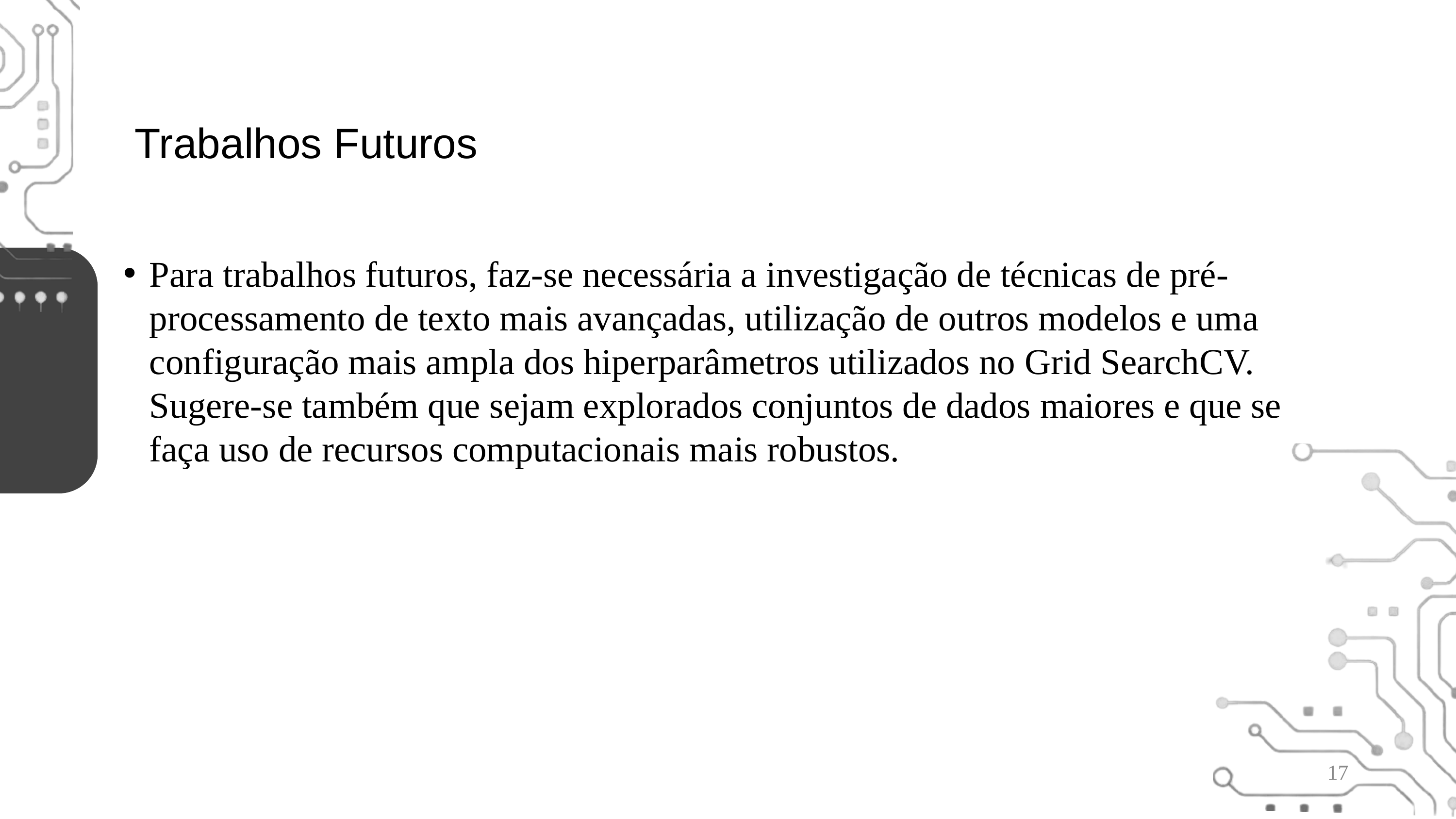

Trabalhos Futuros

Para trabalhos futuros, faz-se necessária a investigação de técnicas de pré-processamento de texto mais avançadas, utilização de outros modelos e uma configuração mais ampla dos hiperparâmetros utilizados no Grid SearchCV. Sugere-se também que sejam explorados conjuntos de dados maiores e que se faça uso de recursos computacionais mais robustos.

17